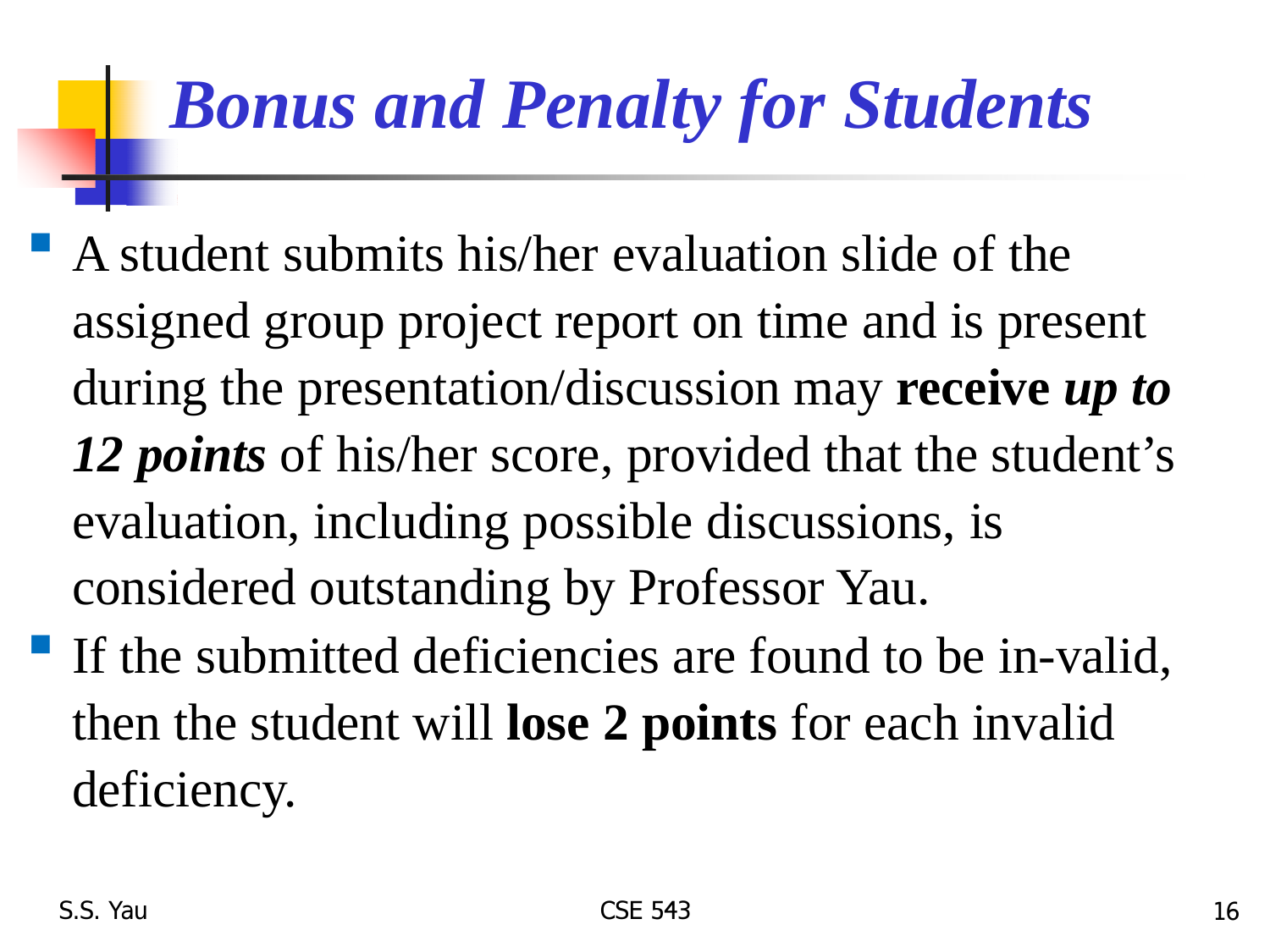

# Bonus and Penalty for Students

A student submits his/her evaluation slide of the assigned group project report on time and is present during the presentation/discussion may receive up to 12 points of his/her score, provided that the student’s evaluation, including possible discussions, is considered outstanding by Professor Yau.
If the submitted deficiencies are found to be in-valid, then the student will lose 2 points for each invalid deficiency.
S.S. Yau
CSE 543
16